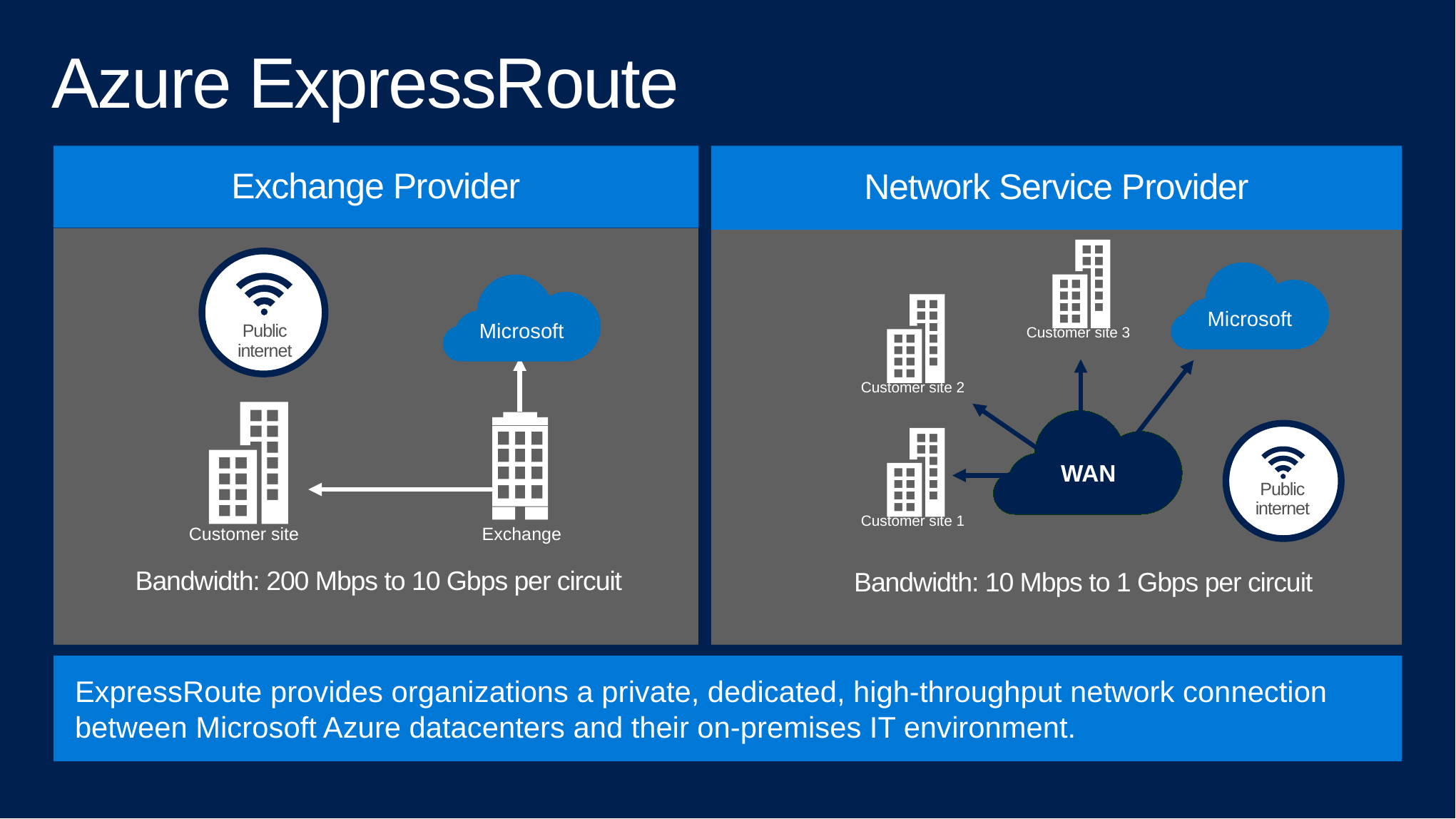

Azure ExpressRoute
Exchange Provider
Network Service Provider

Microsoft

Customer site 3
Customer site 2

Public
internet

WAN
Customer site 1

Public
internet
Microsoft

Customer site

Exchange
Bandwidth: 200 Mbps to 10 Gbps per circuit
Bandwidth: 10 Mbps to 1 Gbps per circuit
ExpressRoute provides organizations a private, dedicated, high-throughput network connection between Microsoft Azure datacenters and their on-premises IT environment.